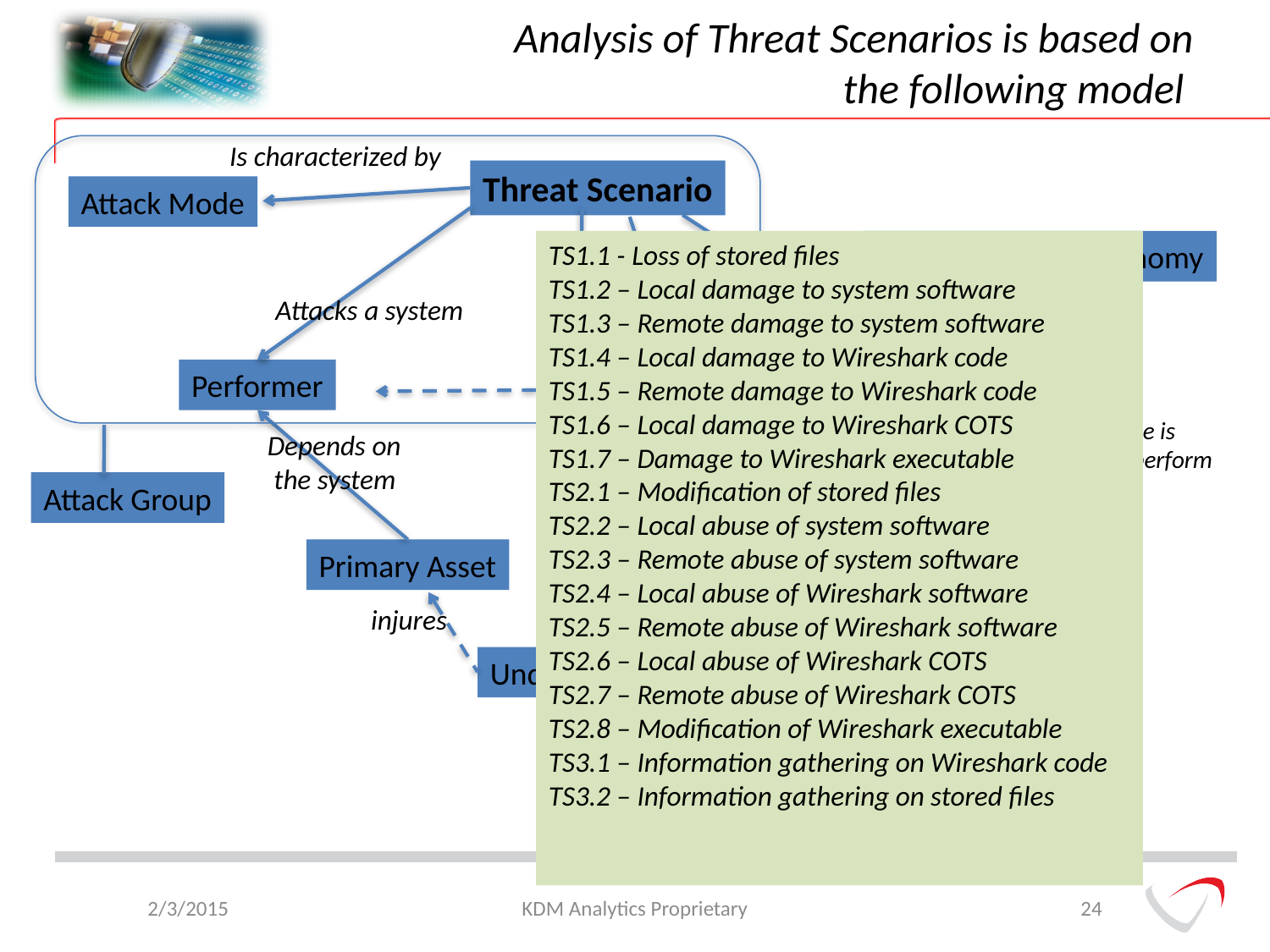

# Analysis of Threat Scenarios is based on the following model
Is characterized by

Threat Scenario
Attack Mode
Threat Sources Taxonomy
TS1.1 - Loss of stored files
TS1.2 – Local damage to system software
TS1.3 – Remote damage to system software
TS1.4 – Local damage to Wireshark code
TS1.5 – Remote damage to Wireshark code
TS1.6 – Local damage to Wireshark COTS
TS1.7 – Damage to Wireshark executable
TS2.1 – Modification of stored files
TS2.2 – Local abuse of system software
TS2.3 – Remote abuse of system software
TS2.4 – Local abuse of Wireshark software
TS2.5 – Remote abuse of Wireshark software
TS2.6 – Local abuse of Wireshark COTS
TS2.7 – Remote abuse of Wireshark COTS
TS2.8 – Modification of Wireshark executable
TS3.1 – Information gathering on Wireshark code
TS3.2 – Information gathering on stored files

Performed by
Attacks a system
Based on
Threat Source
Performer
threat source is
capable to perform
the scenario
Depends on
 the system
has
causes
Attack Group
Likelihood
Primary Asset
injures
Undesired Event